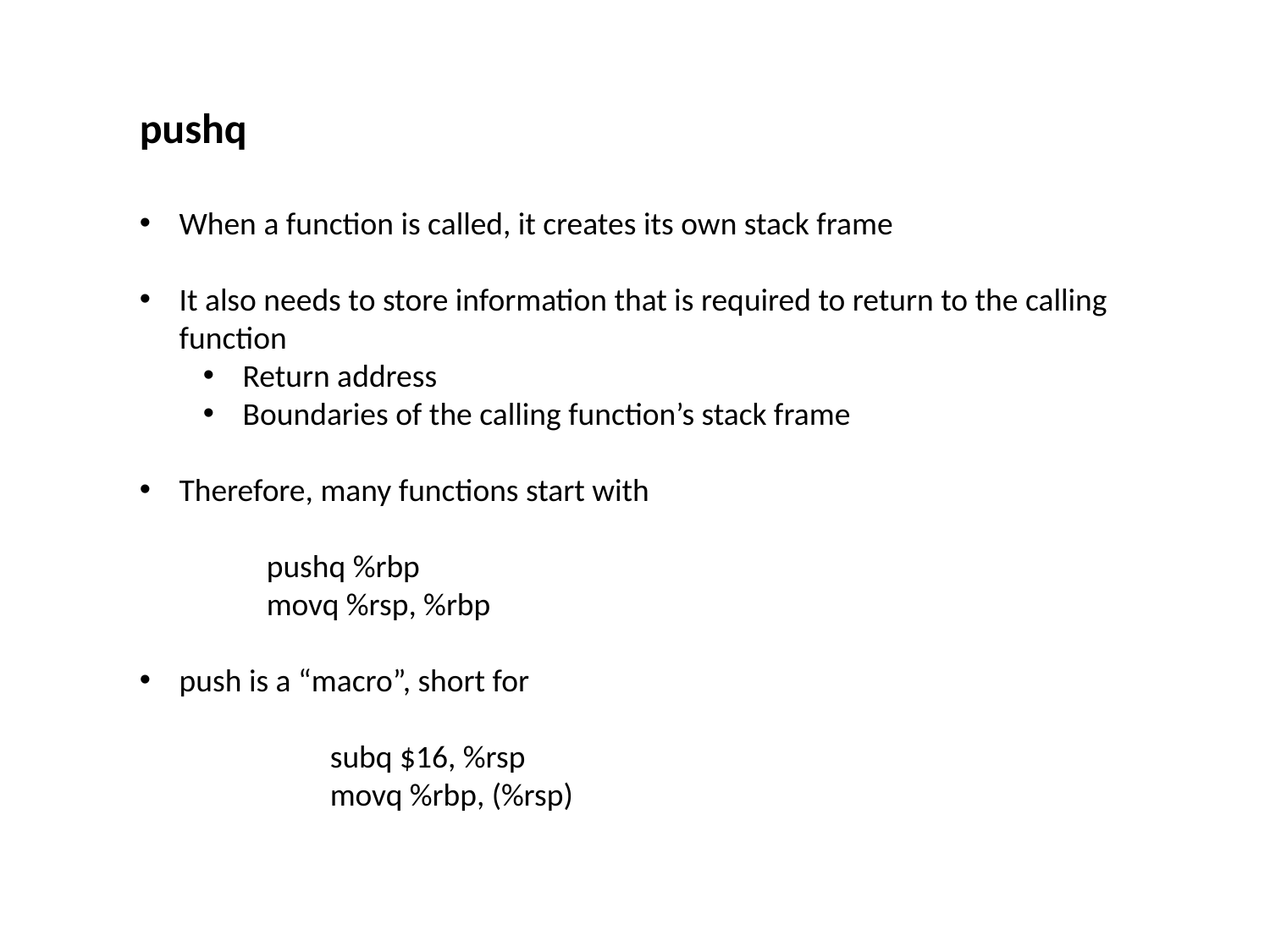

pushq

When a function is called, it creates its own stack frame

It also needs to store information that is required to return to the calling function
Return address
Boundaries of the calling function’s stack frame

Therefore, many functions start with

	pushq %rbp
	movq %rsp, %rbp

push is a “macro”, short for

	subq $16, %rsp
	movq %rbp, (%rsp)